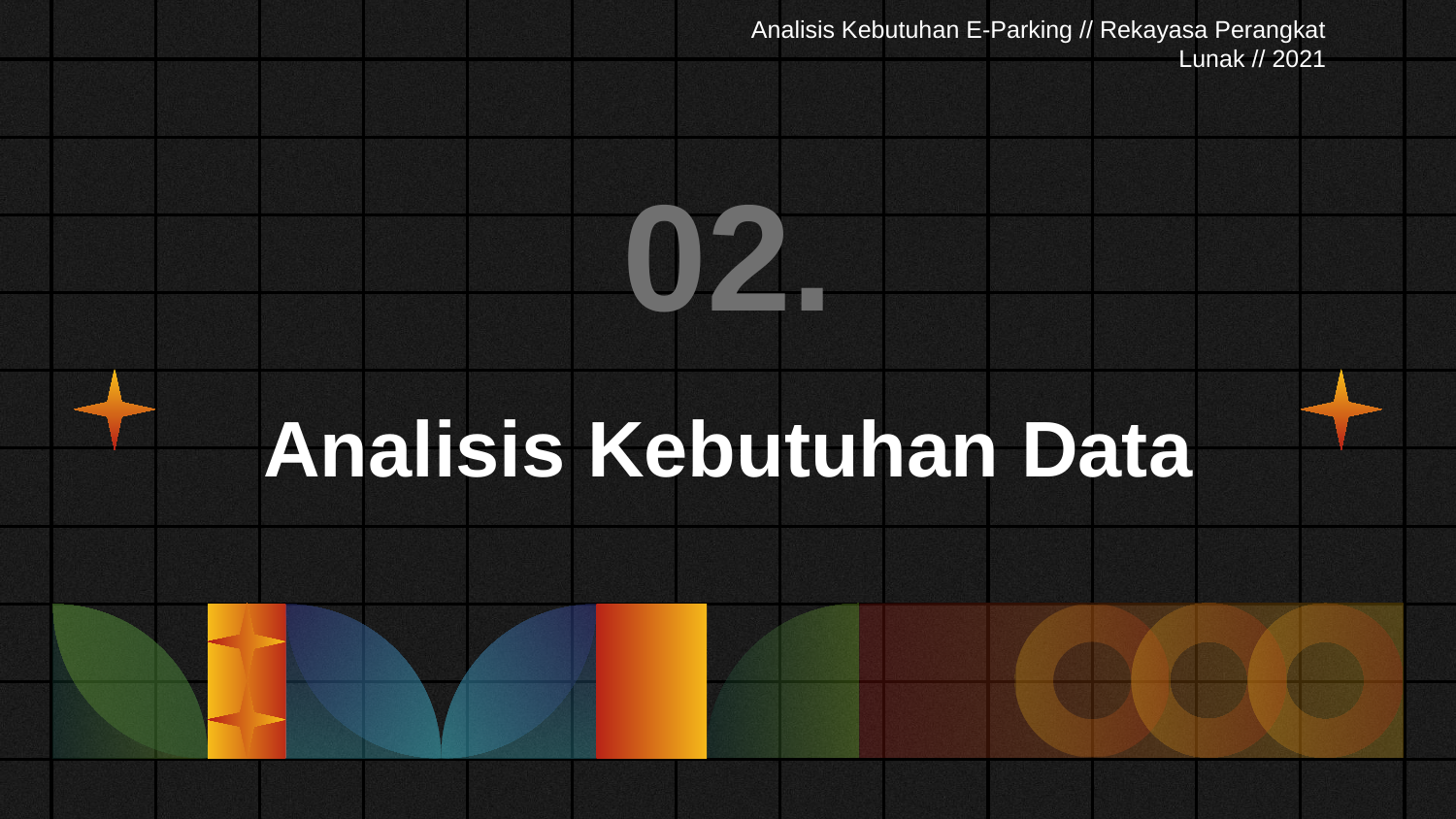

Analisis Kebutuhan E-Parking // Rekayasa Perangkat Lunak // 2021
02.
# Analisis Kebutuhan Data